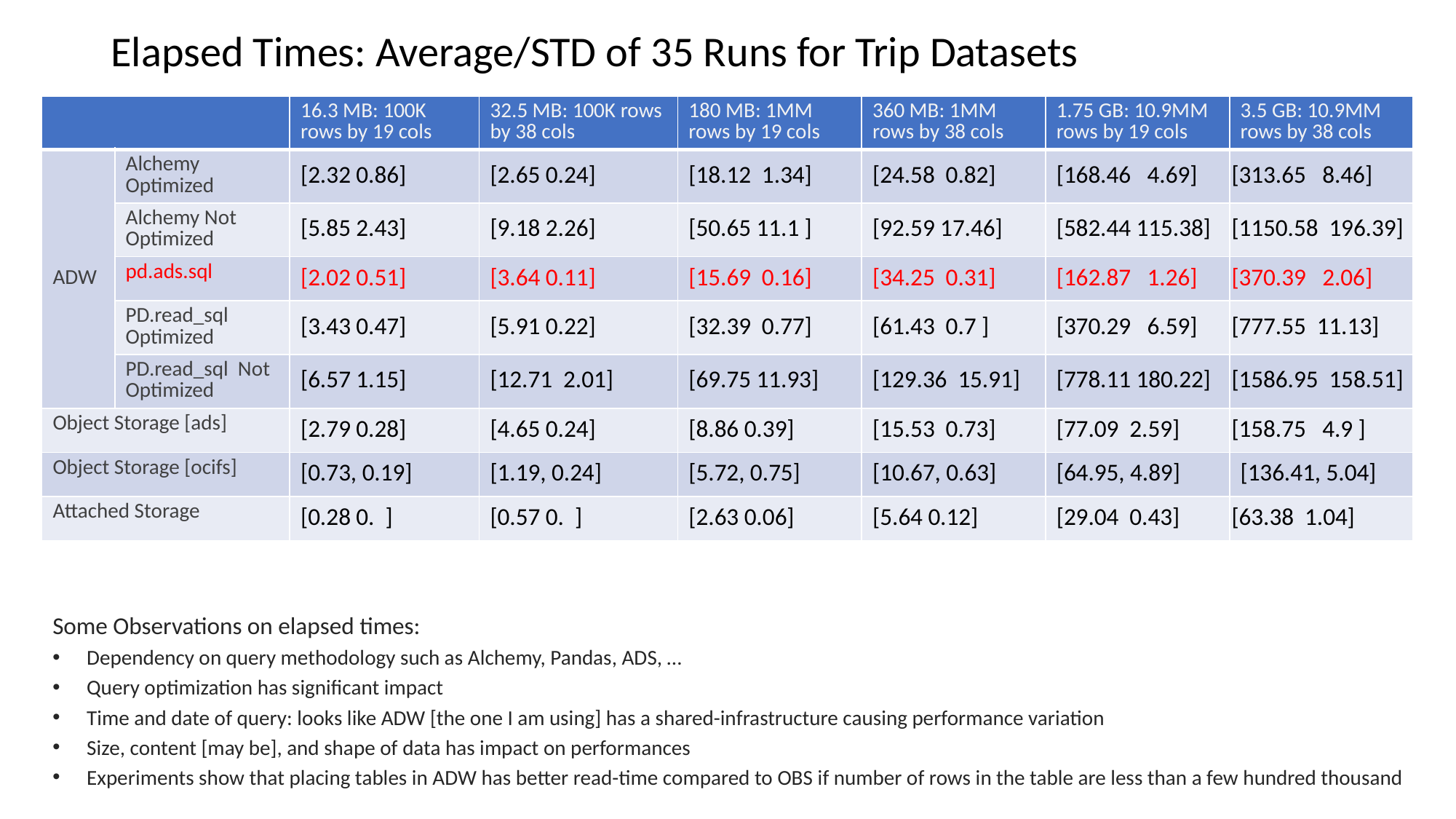

Elapsed Times: Average/STD of 35 Runs for Trip Datasets
|  |  | 16.3 MB: 100K rows by 19 cols | 32.5 MB: 100K rows by 38 cols | 180 MB: 1MM rows by 19 cols | 360 MB: 1MM rows by 38 cols | 1.75 GB: 10.9MM rows by 19 cols | 3.5 GB: 10.9MM rows by 38 cols |
| --- | --- | --- | --- | --- | --- | --- | --- |
| ADW | Alchemy Optimized | [2.32 0.86] | [2.65 0.24] | [18.12 1.34] | [24.58 0.82] | [168.46 4.69] | [313.65 8.46] |
|  | Alchemy Not Optimized | [5.85 2.43] | [9.18 2.26] | [50.65 11.1 ] | [92.59 17.46] | [582.44 115.38] | [1150.58 196.39] |
|  | pd.ads.sql | [2.02 0.51] | [3.64 0.11] | [15.69 0.16] | [34.25 0.31] | [162.87 1.26] | [370.39 2.06] |
|  | PD.read\_sql Optimized | [3.43 0.47] | [5.91 0.22] | [32.39 0.77] | [61.43 0.7 ] | [370.29 6.59] | [777.55 11.13] |
|  | PD.read\_sql Not Optimized | [6.57 1.15] | [12.71 2.01] | [69.75 11.93] | [129.36 15.91] | [778.11 180.22] | [1586.95 158.51] |
| Object Storage [ads] |  | [2.79 0.28] | [4.65 0.24] | [8.86 0.39] | [15.53 0.73] | [77.09 2.59] | [158.75 4.9 ] |
| Object Storage [ocifs] |  | [0.73, 0.19] | [1.19, 0.24] | [5.72, 0.75] | [10.67, 0.63] | [64.95, 4.89] | [136.41, 5.04] |
| Attached Storage |  | [0.28 0. ] | [0.57 0. ] | [2.63 0.06] | [5.64 0.12] | [29.04 0.43] | [63.38 1.04] |
Some Observations on elapsed times:
Dependency on query methodology such as Alchemy, Pandas, ADS, …
Query optimization has significant impact
Time and date of query: looks like ADW [the one I am using] has a shared-infrastructure causing performance variation
Size, content [may be], and shape of data has impact on performances
Experiments show that placing tables in ADW has better read-time compared to OBS if number of rows in the table are less than a few hundred thousand